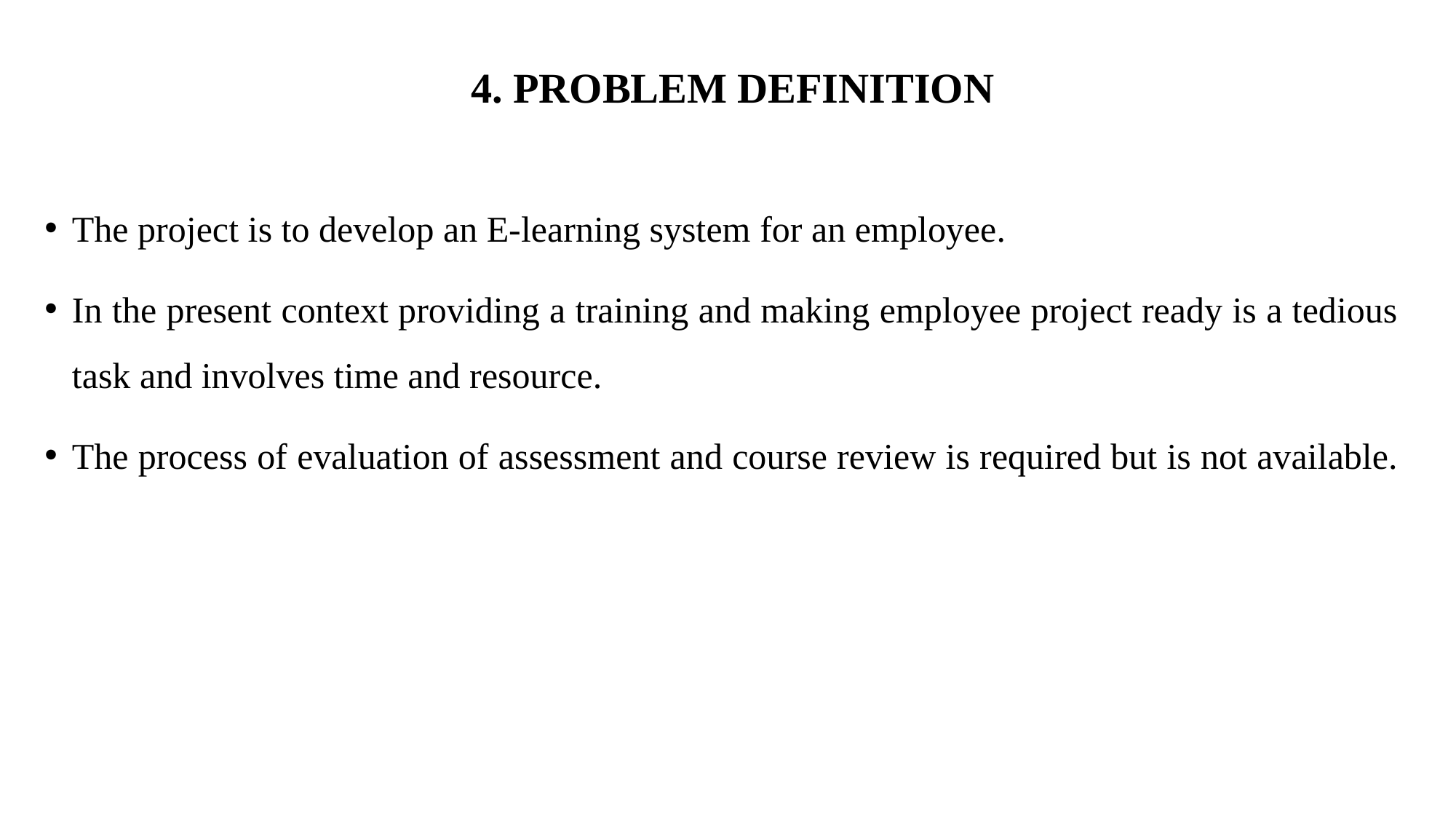

# 4. PROBLEM DEFINITION
The project is to develop an E-learning system for an employee.
In the present context providing a training and making employee project ready is a tedious task and involves time and resource.
The process of evaluation of assessment and course review is required but is not available.